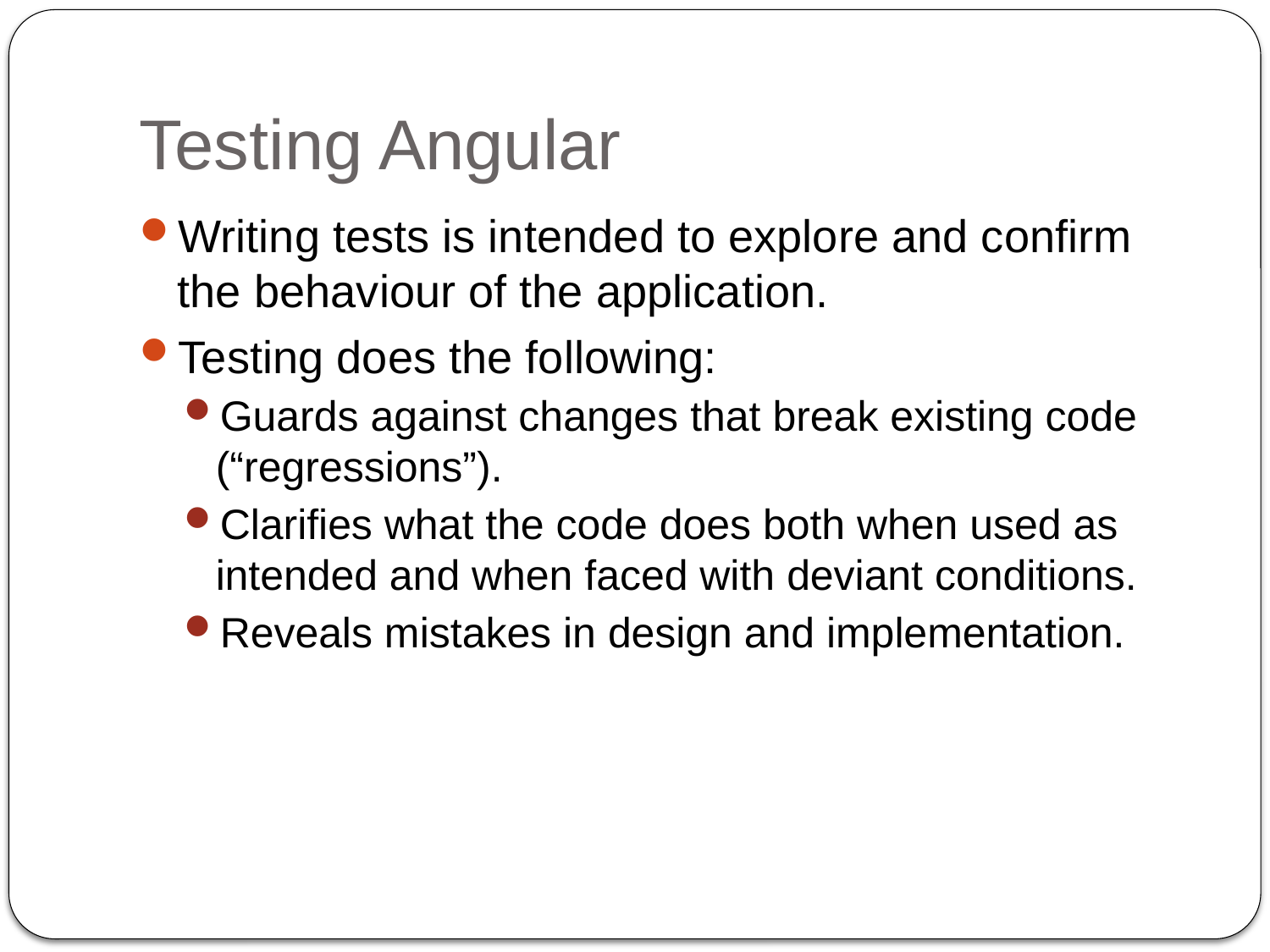

# Testing Angular
Writing tests is intended to explore and confirm the behaviour of the application.
Testing does the following:
Guards against changes that break existing code (“regressions”).
Clarifies what the code does both when used as intended and when faced with deviant conditions.
Reveals mistakes in design and implementation.